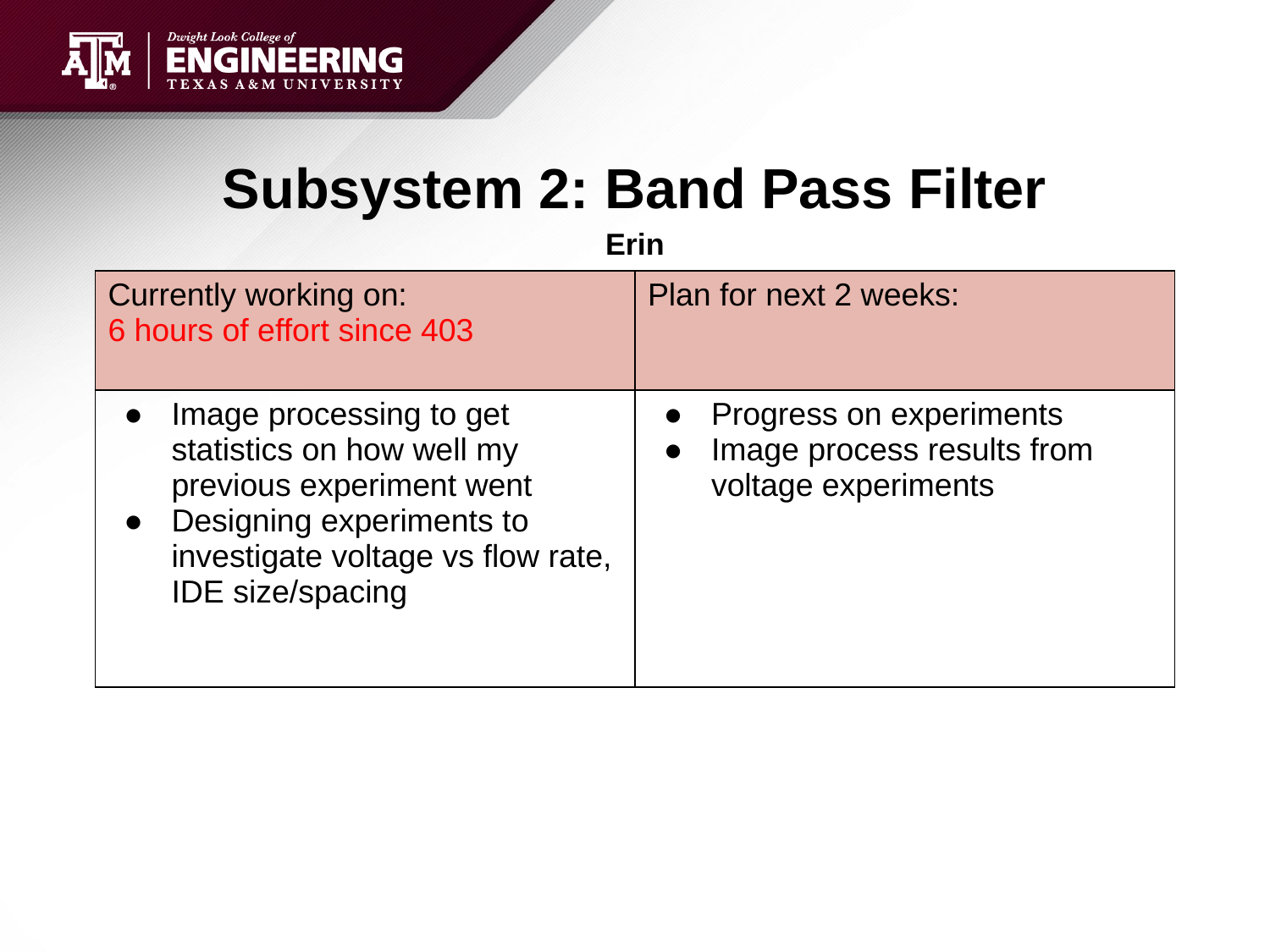

# Subsystem 2: Band Pass Filter
Erin
| Currently working on: 6 hours of effort since 403 | Plan for next 2 weeks: |
| --- | --- |
| Image processing to get statistics on how well my previous experiment went Designing experiments to investigate voltage vs flow rate, IDE size/spacing | Progress on experiments Image process results from voltage experiments |